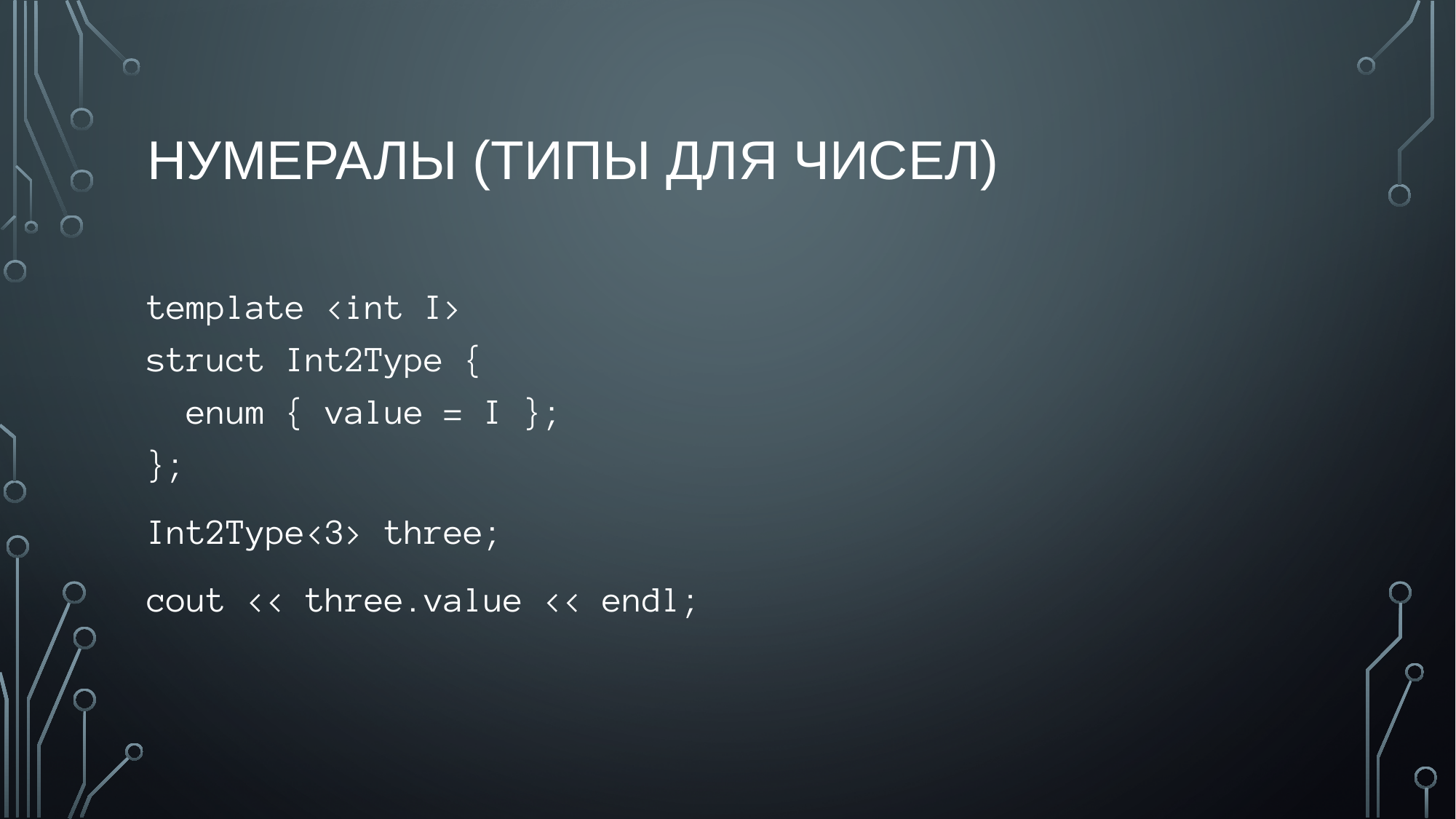

# Нумералы (типы для чисел)
template <int I>
struct Int2Type {
  enum { value = I };
};
Int2Type<3> three;
cout << three.value << endl;